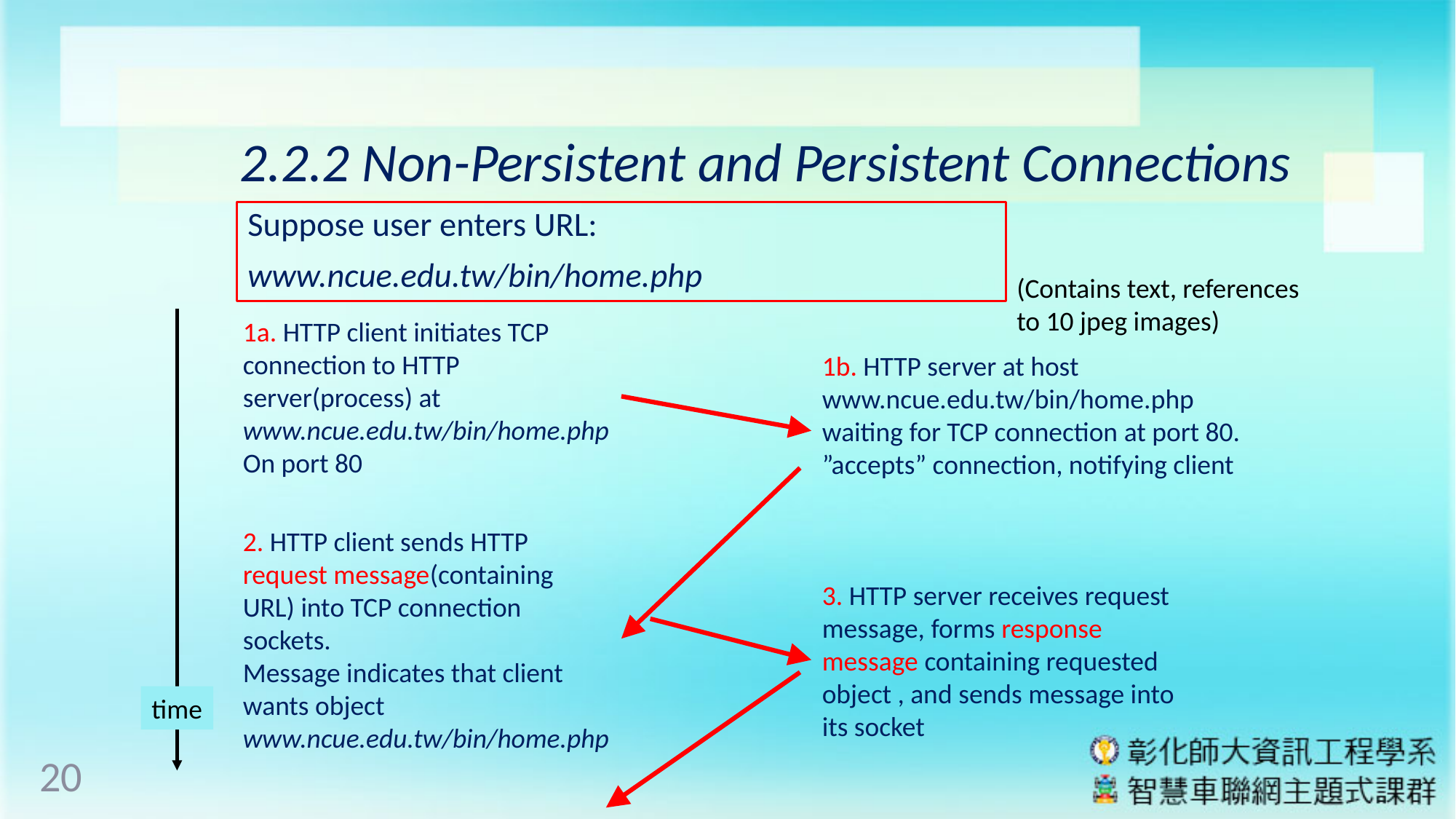

# 2.2.2 Non-Persistent and Persistent Connections
Suppose user enters URL:
www.ncue.edu.tw/bin/home.php
(Contains text, references to 10 jpeg images)
1a. HTTP client initiates TCP connection to HTTP server(process) at www.ncue.edu.tw/bin/home.php On port 80
1b. HTTP server at host www.ncue.edu.tw/bin/home.php waiting for TCP connection at port 80. ”accepts” connection, notifying client

2. HTTP client sends HTTP request message(containing URL) into TCP connection sockets.
Message indicates that client wants object
www.ncue.edu.tw/bin/home.php
3. HTTP server receives request message, forms response message containing requested object , and sends message into its socket
time
20